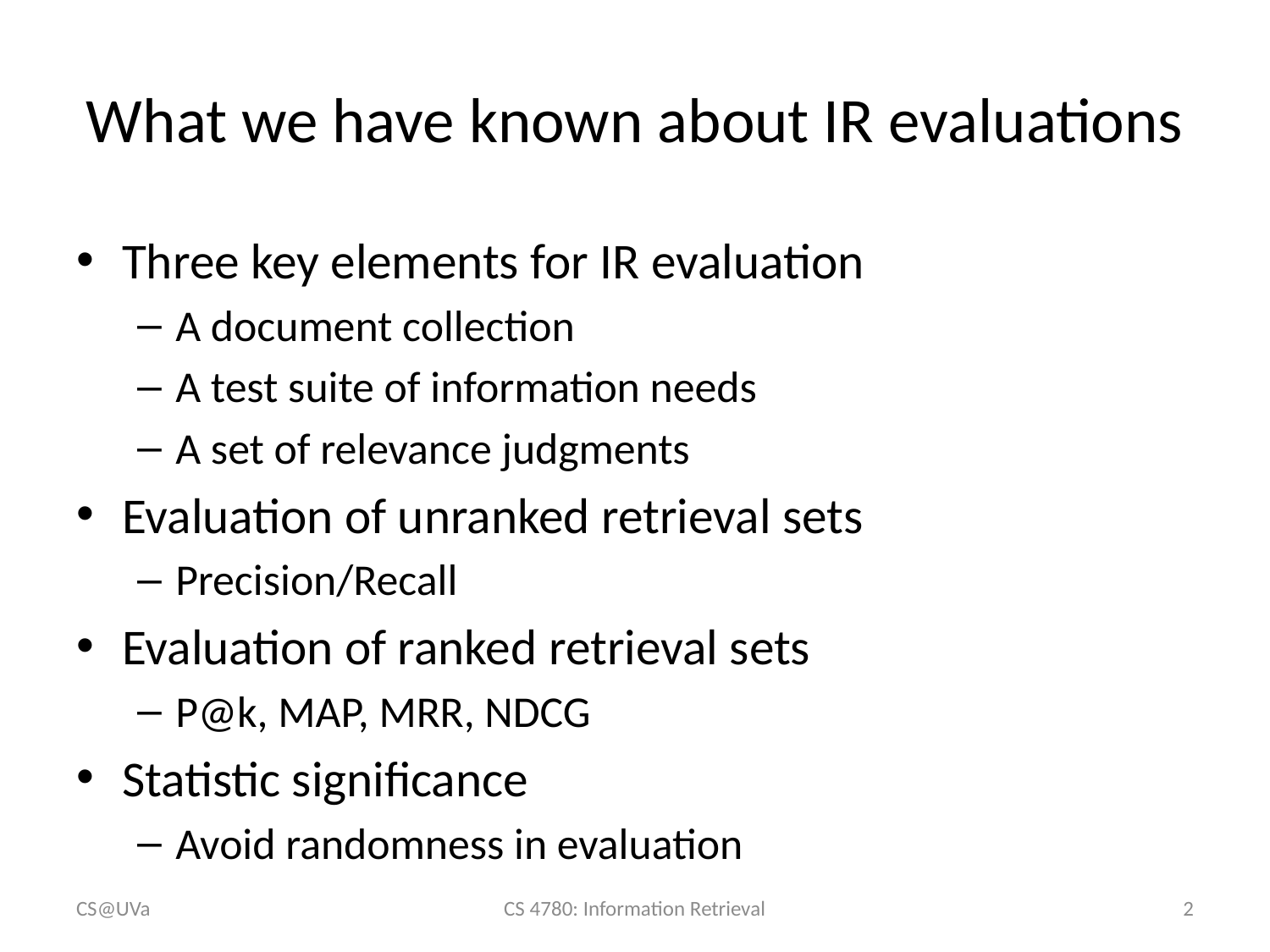

# What we have known about IR evaluations
Three key elements for IR evaluation
A document collection
A test suite of information needs
A set of relevance judgments
Evaluation of unranked retrieval sets
Precision/Recall
Evaluation of ranked retrieval sets
P@k, MAP, MRR, NDCG
Statistic significance
Avoid randomness in evaluation

CS@UVa
CS 4780: Information Retrieval
2